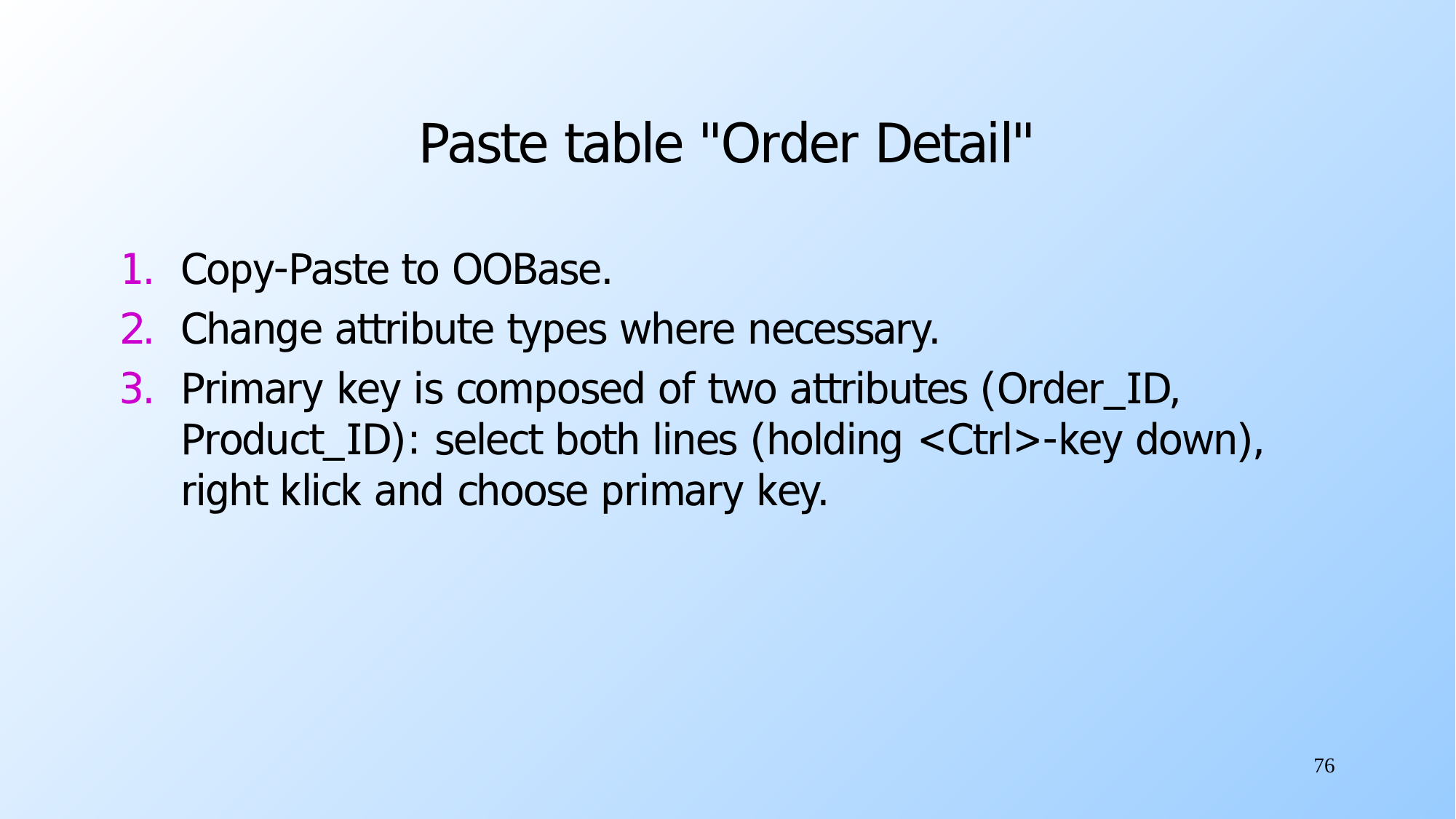

# Paste table "Order Detail"
Copy-Paste to OOBase.
Change attribute types where necessary.
Primary key is composed of two attributes (Order_ID, Product_ID): select both lines (holding <Ctrl>-key down), right klick and choose primary key.

76